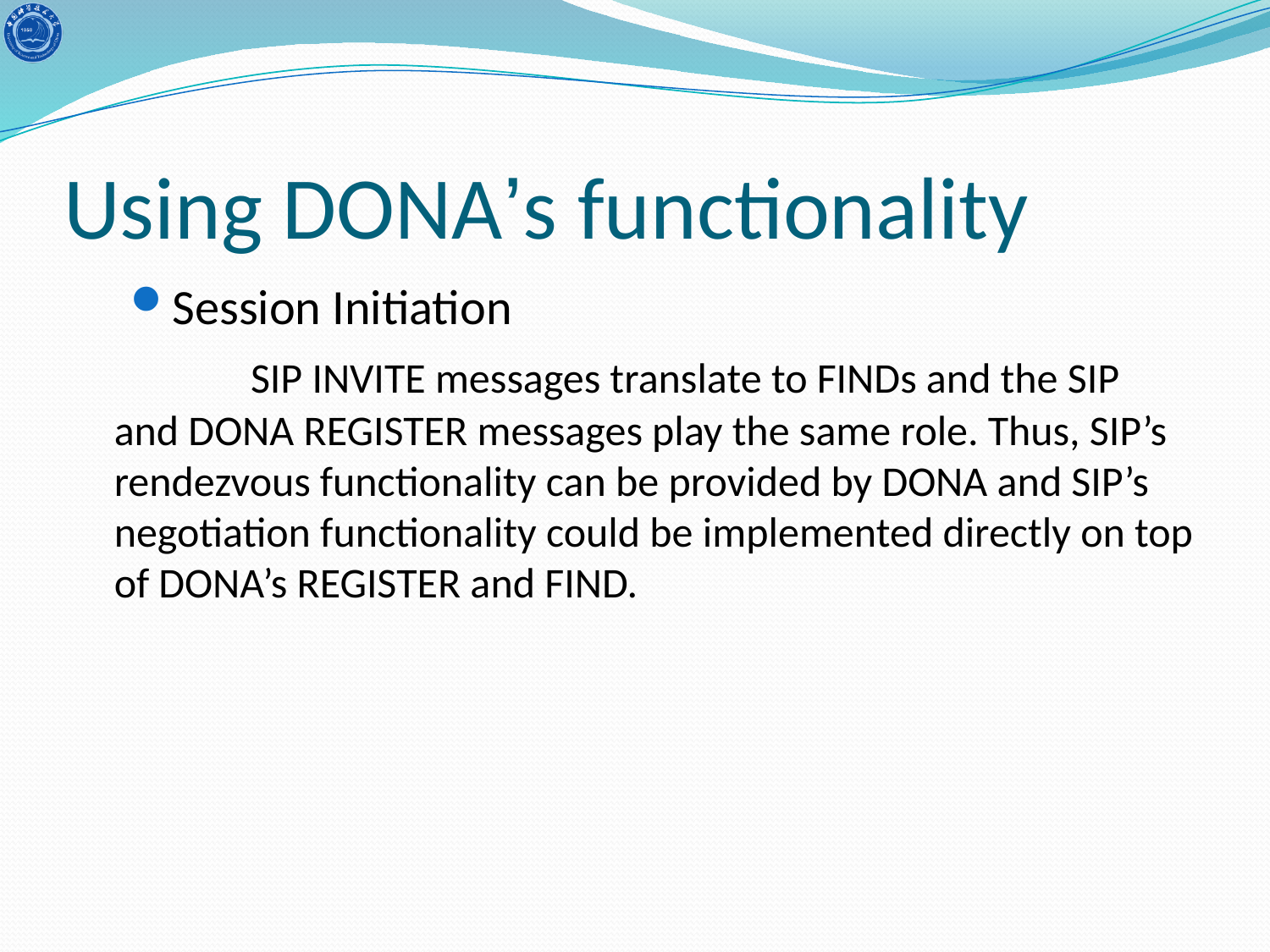

# Using DONA’s functionality
Session Initiation
		 SIP INVITE messages translate to FINDs and the SIP and DONA REGISTER messages play the same role. Thus, SIP’s rendezvous functionality can be provided by DONA and SIP’s negotiation functionality could be implemented directly on top of DONA’s REGISTER and FIND.